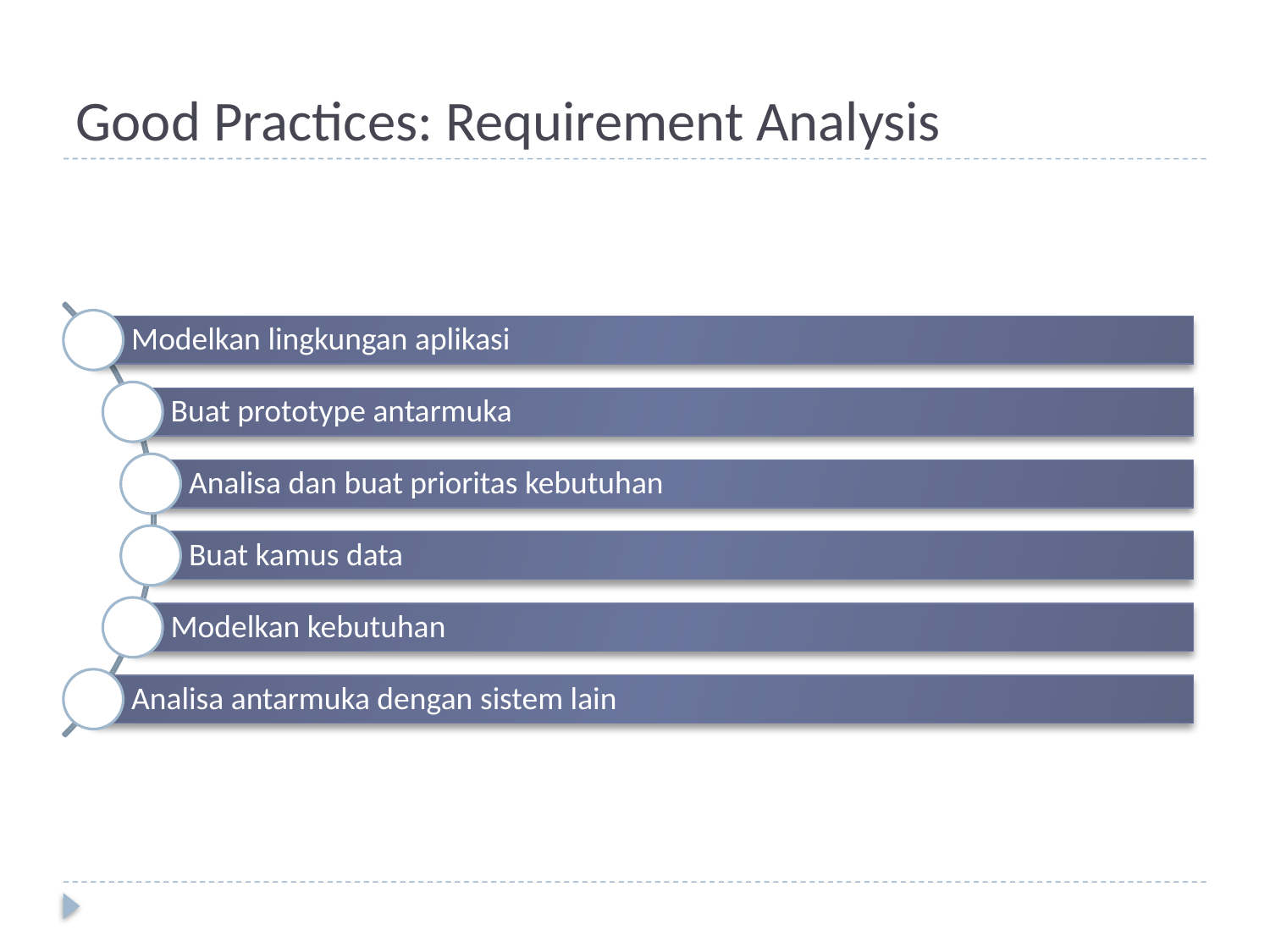

# Good Practices: Requirement Analysis
Modelkan lingkungan aplikasi
Buat prototype antarmuka
Analisa dan buat prioritas kebutuhan
Buat kamus data
Modelkan kebutuhan
Analisa antarmuka dengan sistem lain